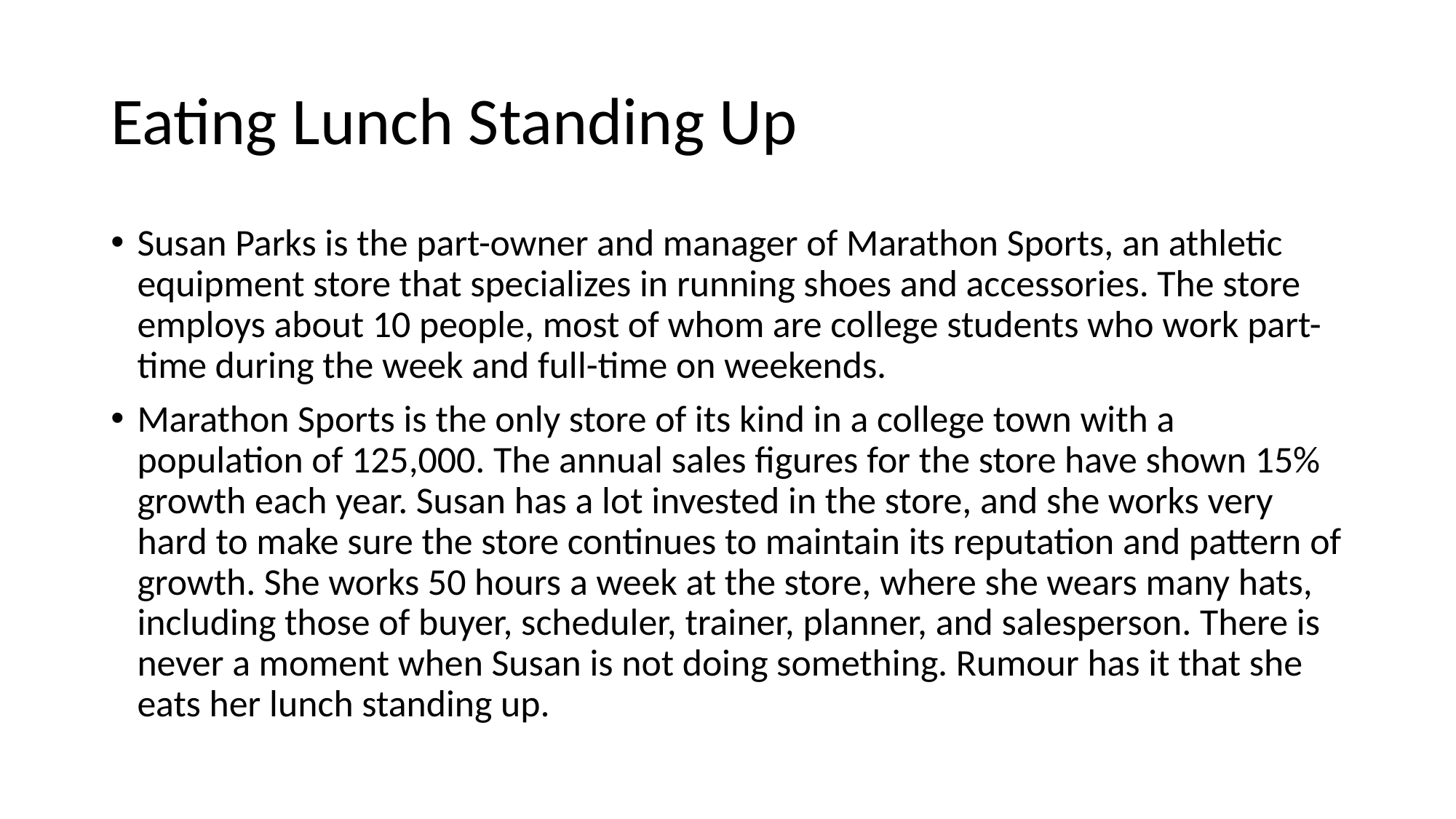

# Eating Lunch Standing Up
Susan Parks is the part-owner and manager of Marathon Sports, an athletic equipment store that specializes in running shoes and accessories. The store employs about 10 people, most of whom are college students who work part-time during the week and full-time on weekends.
Marathon Sports is the only store of its kind in a college town with a population of 125,000. The annual sales figures for the store have shown 15% growth each year. Susan has a lot invested in the store, and she works very hard to make sure the store continues to maintain its reputation and pattern of growth. She works 50 hours a week at the store, where she wears many hats, including those of buyer, scheduler, trainer, planner, and salesperson. There is never a moment when Susan is not doing something. Rumour has it that she eats her lunch standing up.